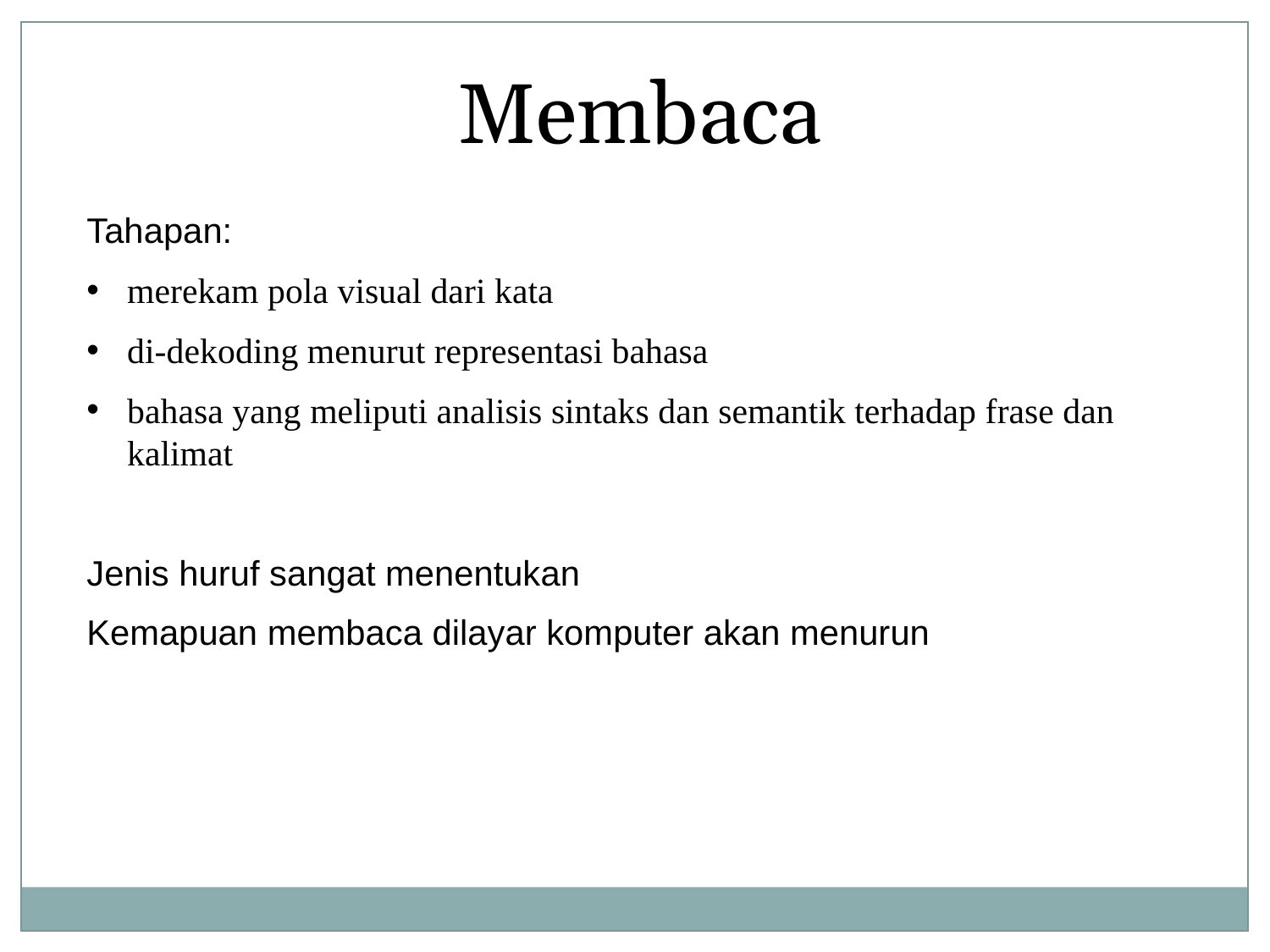

Membaca

Tahapan:
merekam pola visual dari kata
di-dekoding menurut representasi bahasa
bahasa yang meliputi analisis sintaks dan semantik terhadap frase dan kalimat

Jenis huruf sangat menentukan
Kemapuan membaca dilayar komputer akan menurun